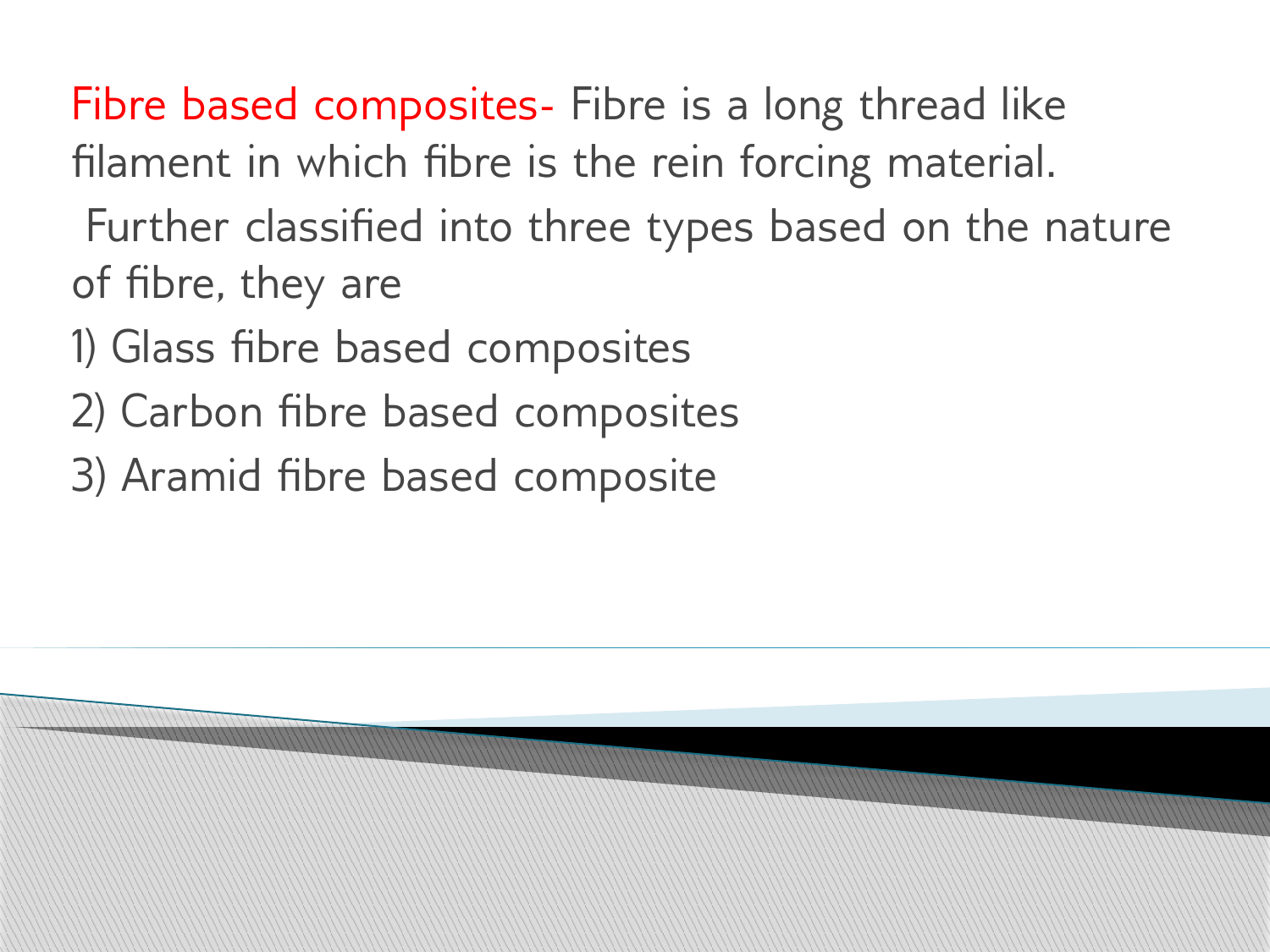

Fibre based composites- Fibre is a long thread like filament in which fibre is the rein forcing material.
 Further classified into three types based on the nature of fibre, they are
1) Glass fibre based composites
2) Carbon fibre based composites
3) Aramid fibre based composite